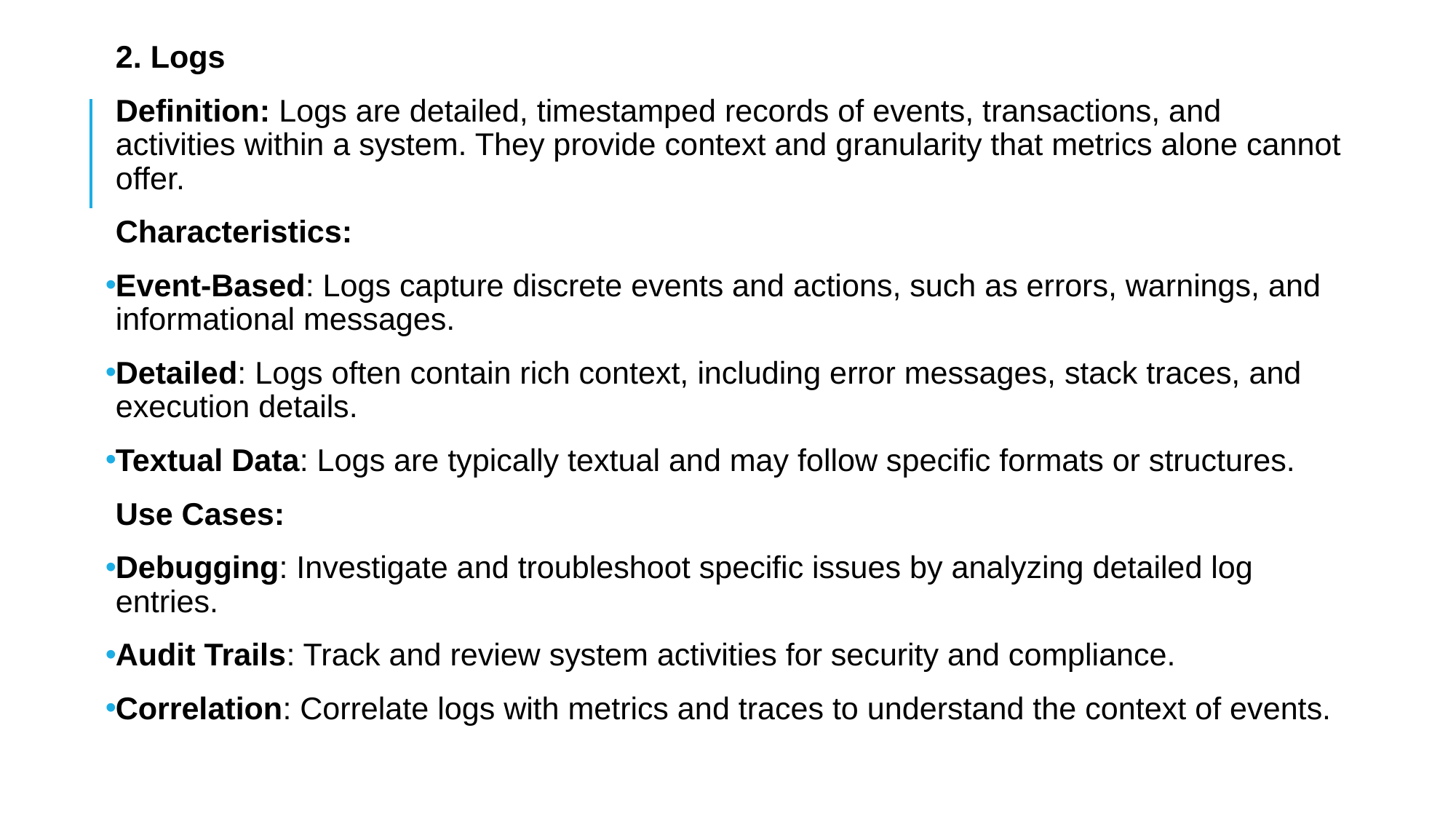

2. Logs
Definition: Logs are detailed, timestamped records of events, transactions, and activities within a system. They provide context and granularity that metrics alone cannot offer.
Characteristics:
Event-Based: Logs capture discrete events and actions, such as errors, warnings, and informational messages.
Detailed: Logs often contain rich context, including error messages, stack traces, and execution details.
Textual Data: Logs are typically textual and may follow specific formats or structures.
Use Cases:
Debugging: Investigate and troubleshoot specific issues by analyzing detailed log entries.
Audit Trails: Track and review system activities for security and compliance.
Correlation: Correlate logs with metrics and traces to understand the context of events.